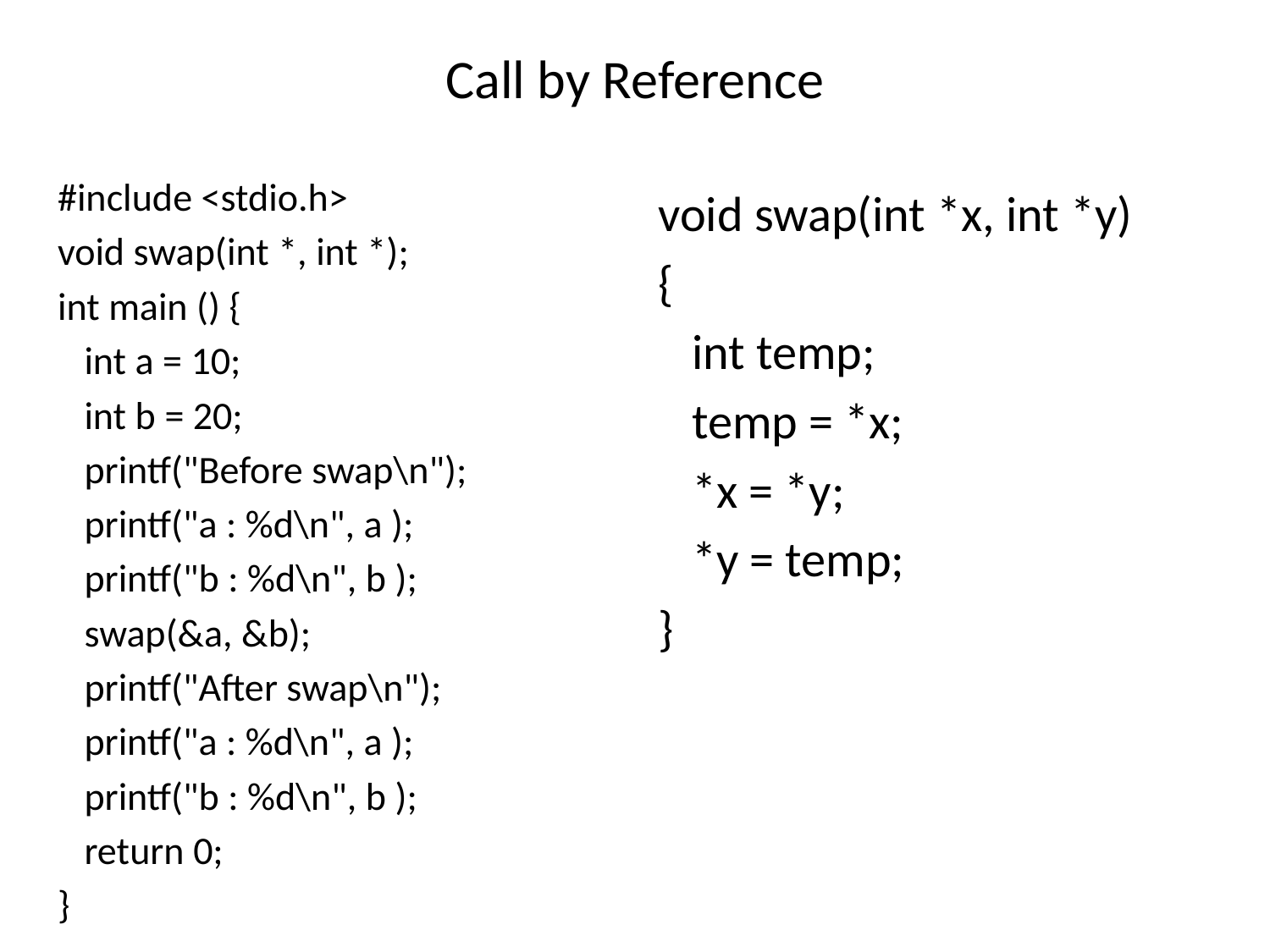

# Call by Reference
#include <stdio.h>
void swap(int *, int *);
int main () {
   int a = 10;
   int b = 20;
   printf("Before swap\n");
   printf("a : %d\n", a );
   printf("b : %d\n", b );
   swap(&a, &b);
   printf("After swap\n");
   printf("a : %d\n", a );
   printf("b : %d\n", b );
   return 0;
}
void swap(int *x, int *y)
{
   int temp;
   temp = *x;
   *x = *y;
   *y = temp;
}